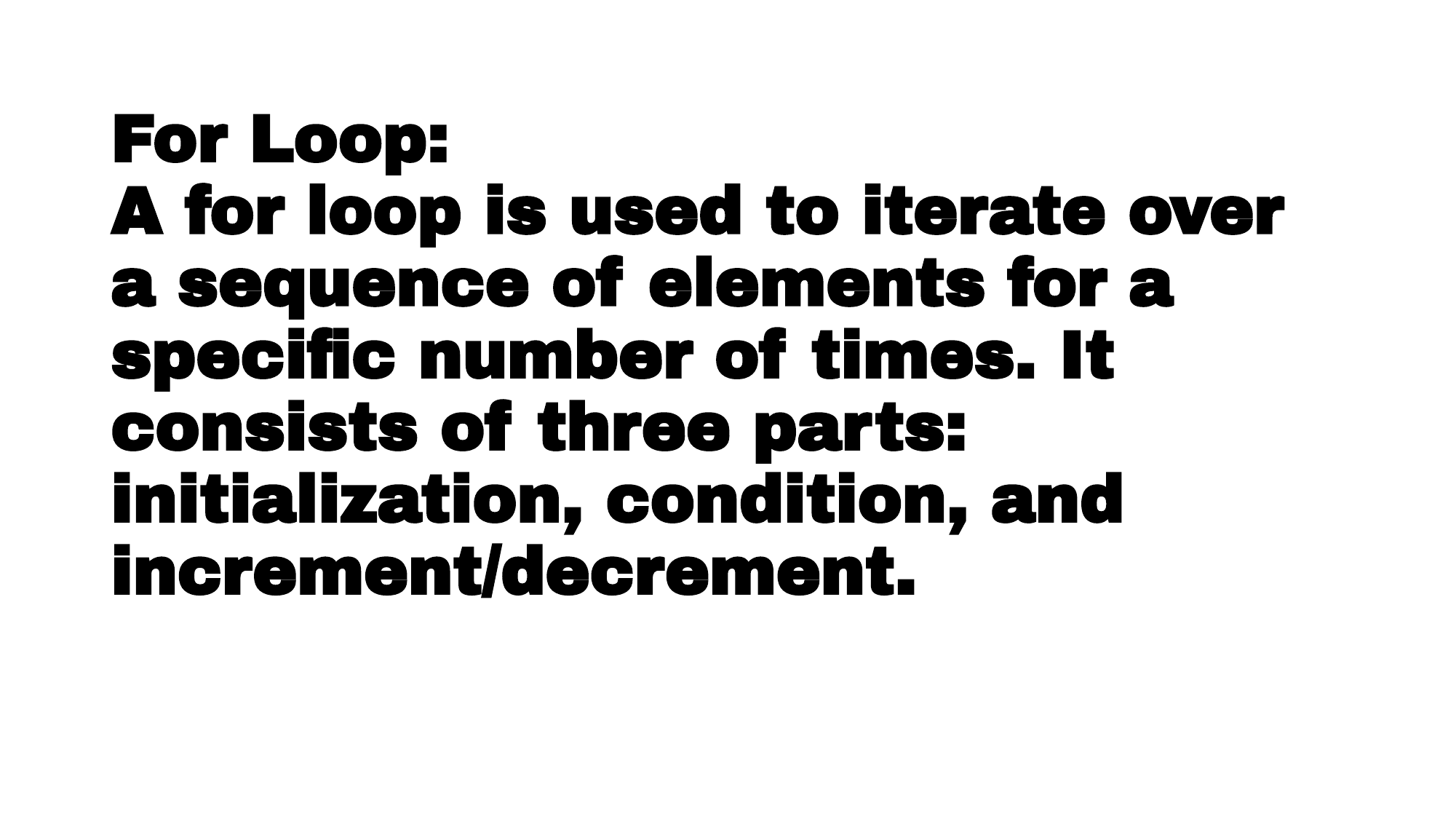

# For Loop: A for loop is used to iterate over a sequence of elements for a specific number of times. It consists of three parts: initialization, condition, and increment/decrement.